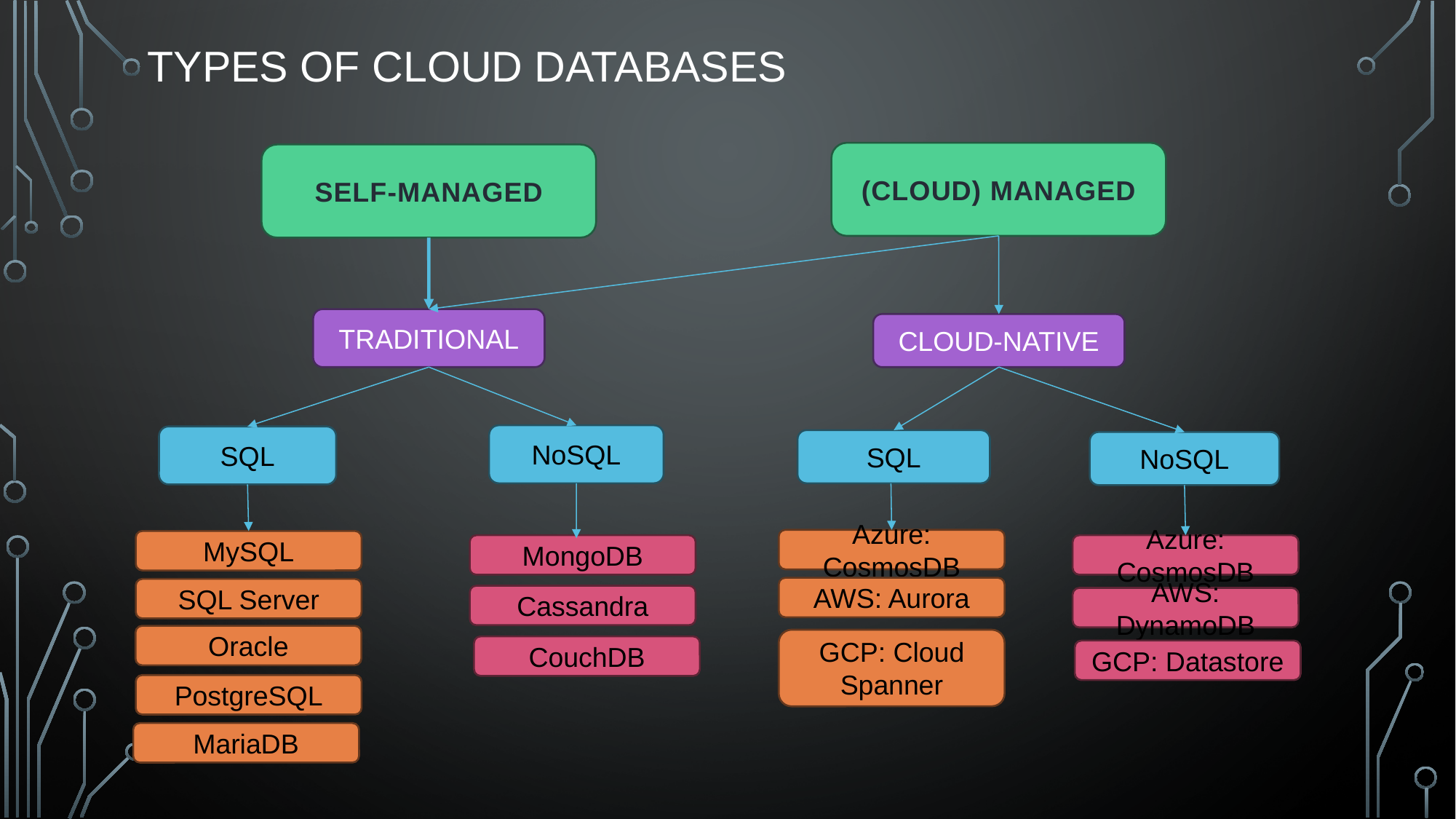

# Types of Cloud Databases
(CLOUD) MANAGED
SELF-MANAGED
TRADITIONAL
CLOUD-NATIVE
NoSQL
SQL
SQL
NoSQL
Azure: CosmosDB
MySQL
MongoDB
Azure: CosmosDB
AWS: Aurora
SQL Server
Cassandra
AWS: DynamoDB
Oracle
GCP: Cloud Spanner
CouchDB
GCP: Datastore
PostgreSQL
MariaDB